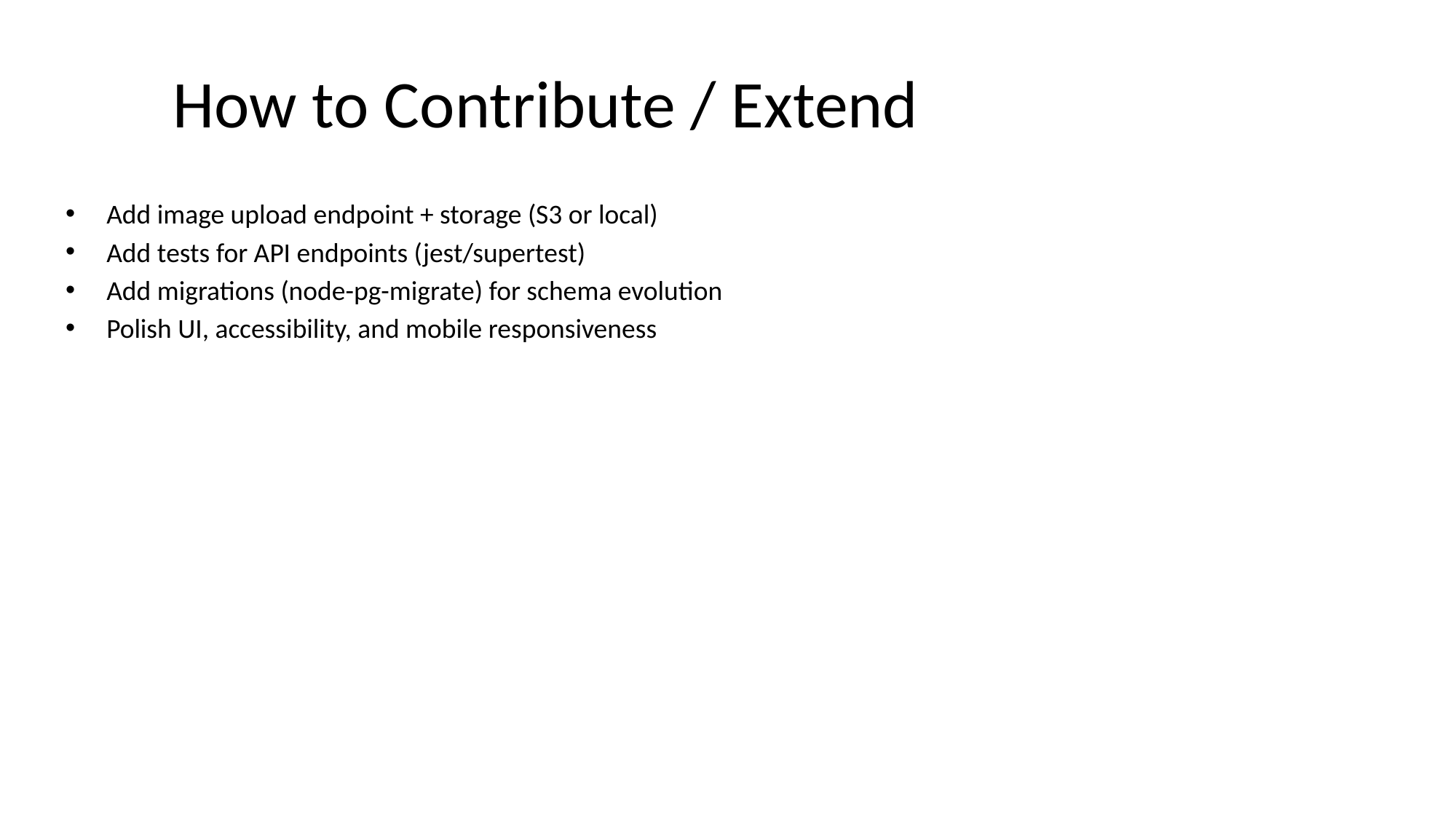

# How to Contribute / Extend
Add image upload endpoint + storage (S3 or local)
Add tests for API endpoints (jest/supertest)
Add migrations (node-pg-migrate) for schema evolution
Polish UI, accessibility, and mobile responsiveness